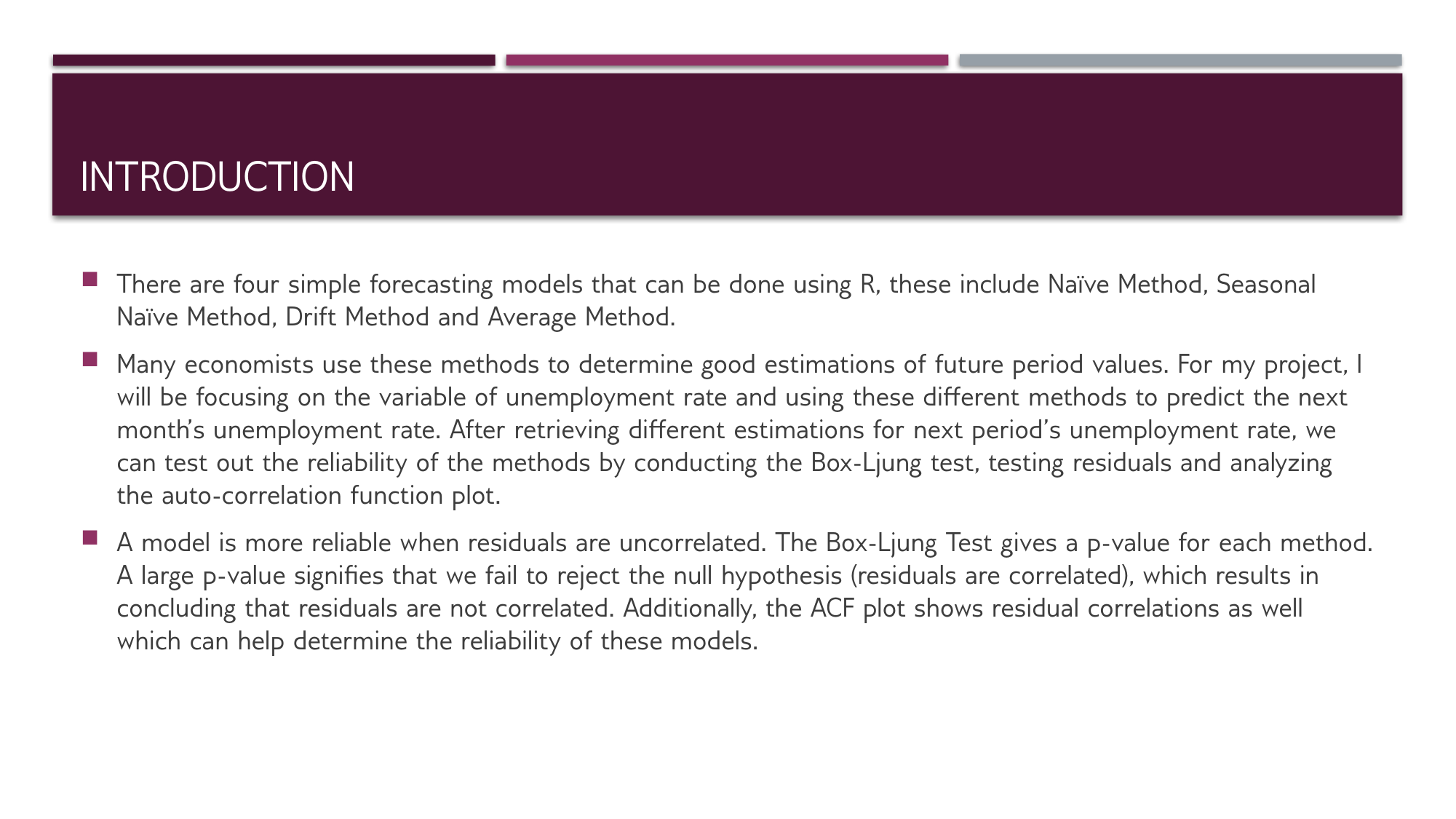

# Introduction
There are four simple forecasting models that can be done using R, these include Naïve Method, Seasonal Naïve Method, Drift Method and Average Method.
Many economists use these methods to determine good estimations of future period values. For my project, I will be focusing on the variable of unemployment rate and using these different methods to predict the next month’s unemployment rate. After retrieving different estimations for next period’s unemployment rate, we can test out the reliability of the methods by conducting the Box-Ljung test, testing residuals and analyzing the auto-correlation function plot.
A model is more reliable when residuals are uncorrelated. The Box-Ljung Test gives a p-value for each method. A large p-value signifies that we fail to reject the null hypothesis (residuals are correlated), which results in concluding that residuals are not correlated. Additionally, the ACF plot shows residual correlations as well which can help determine the reliability of these models.